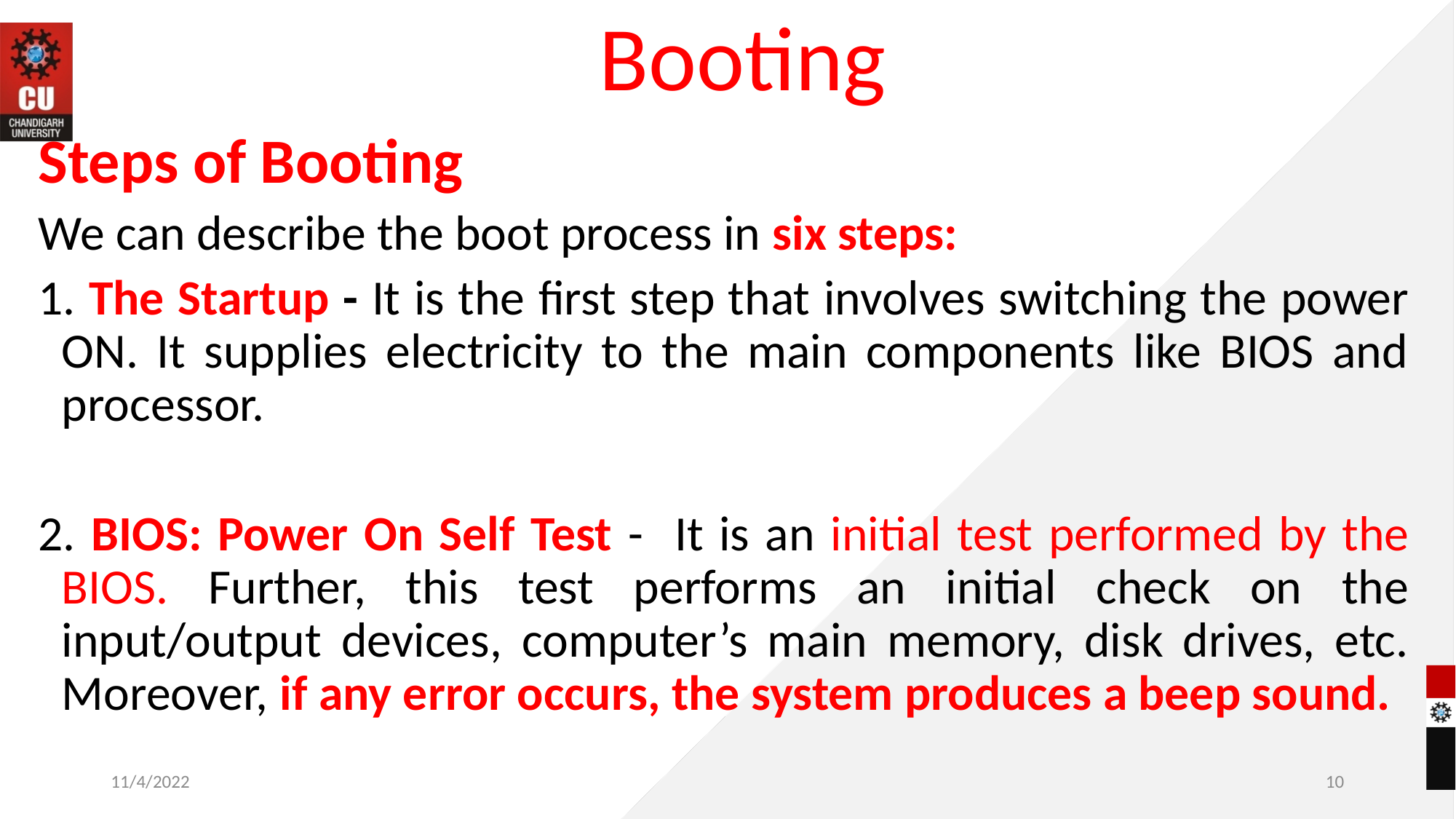

# Booting
Steps of Booting
We can describe the boot process in six steps:
1. The Startup - It is the first step that involves switching the power ON. It supplies electricity to the main components like BIOS and processor.

2. BIOS: Power On Self Test -  It is an initial test performed by the BIOS. Further, this test performs an initial check on the input/output devices, computer’s main memory, disk drives, etc. Moreover, if any error occurs, the system produces a beep sound.
11/4/2022
10